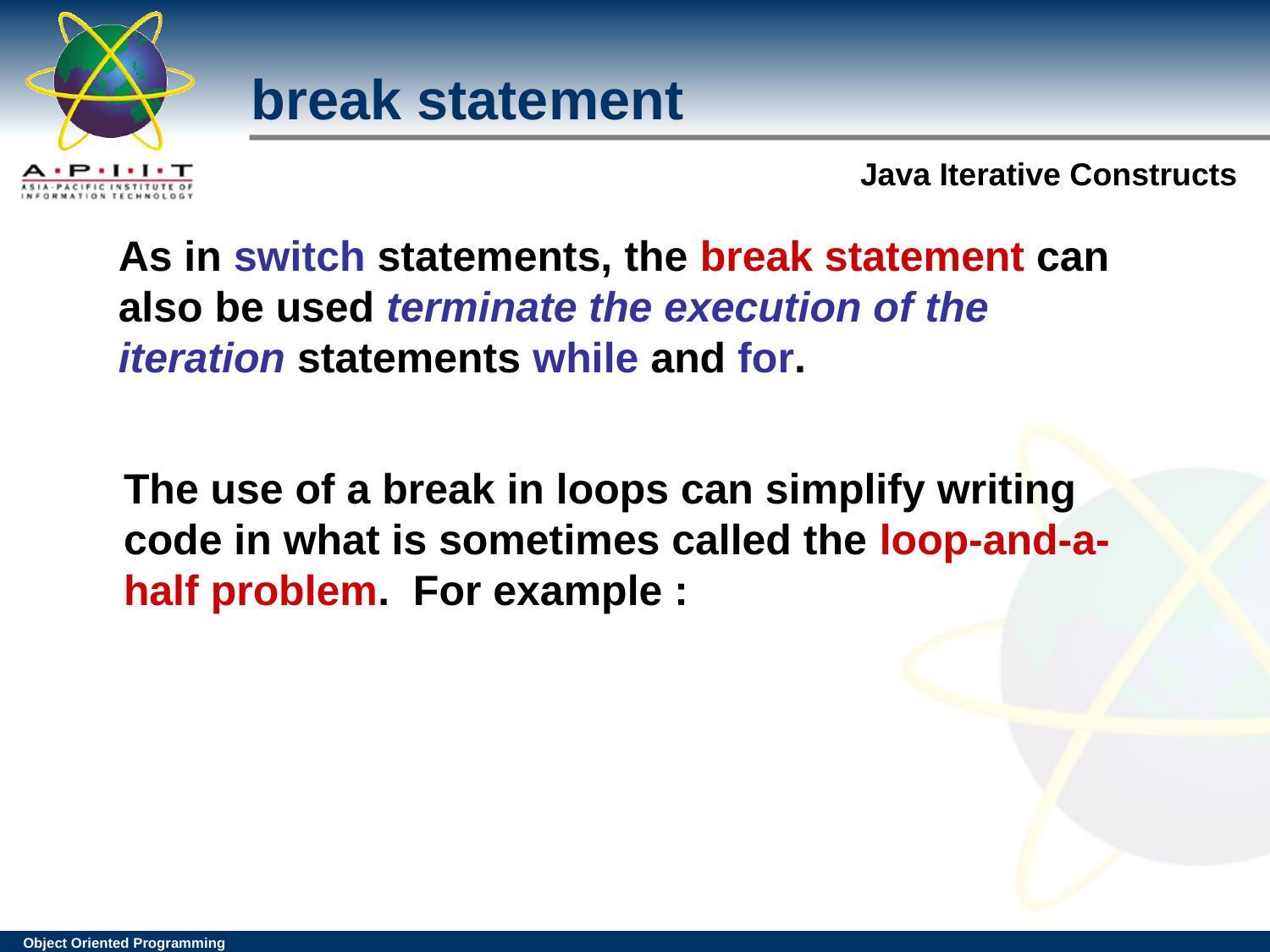

break statement
As in switch statements, the break statement can also be used terminate the execution of the iteration statements while and for.

The use of a break in loops can simplify writing code in what is sometimes called the loop-and-a-half problem.  For example :